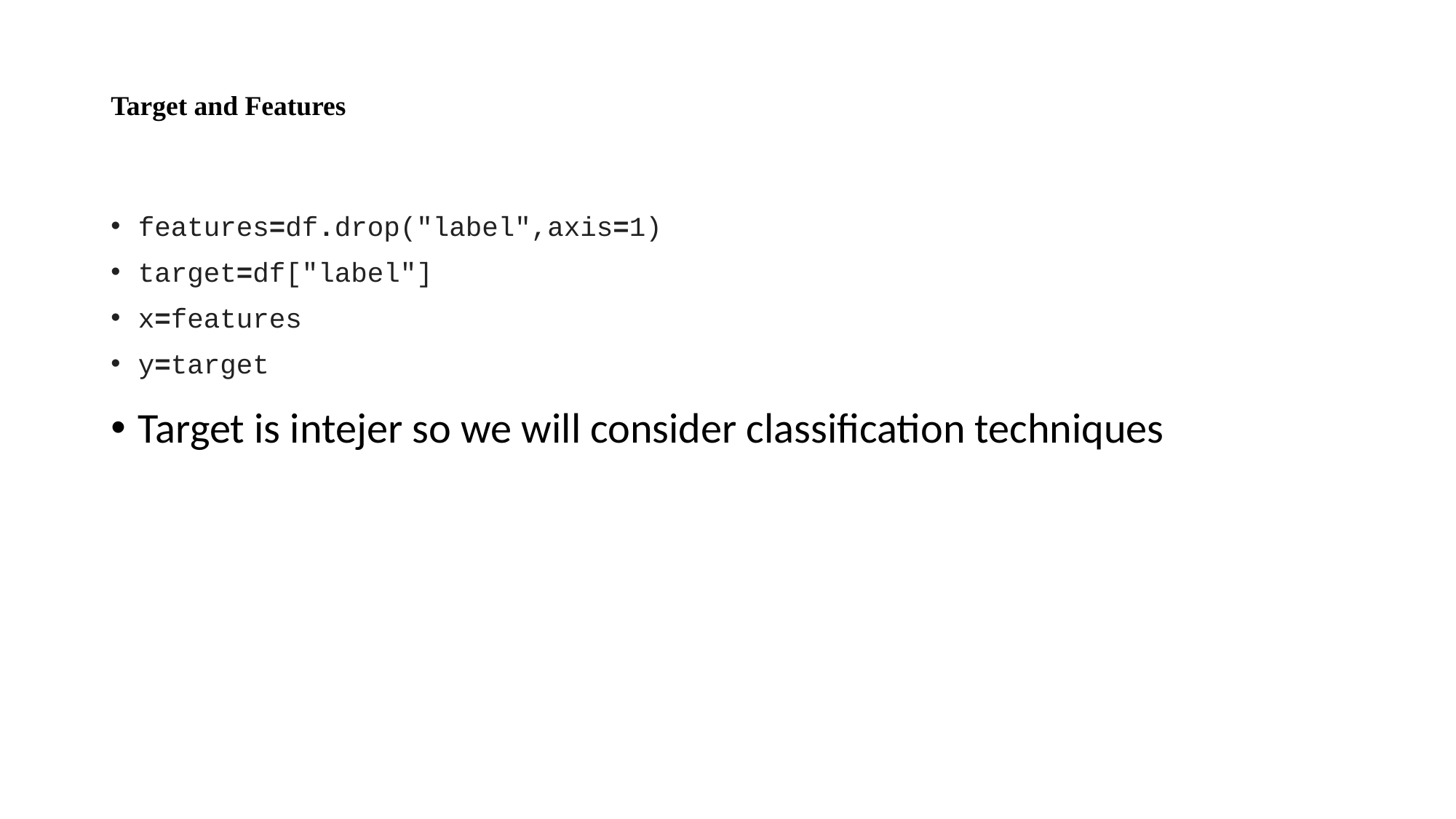

# Target and Features
features=df.drop("label",axis=1)
target=df["label"]
x=features
y=target
Target is intejer so we will consider classification techniques